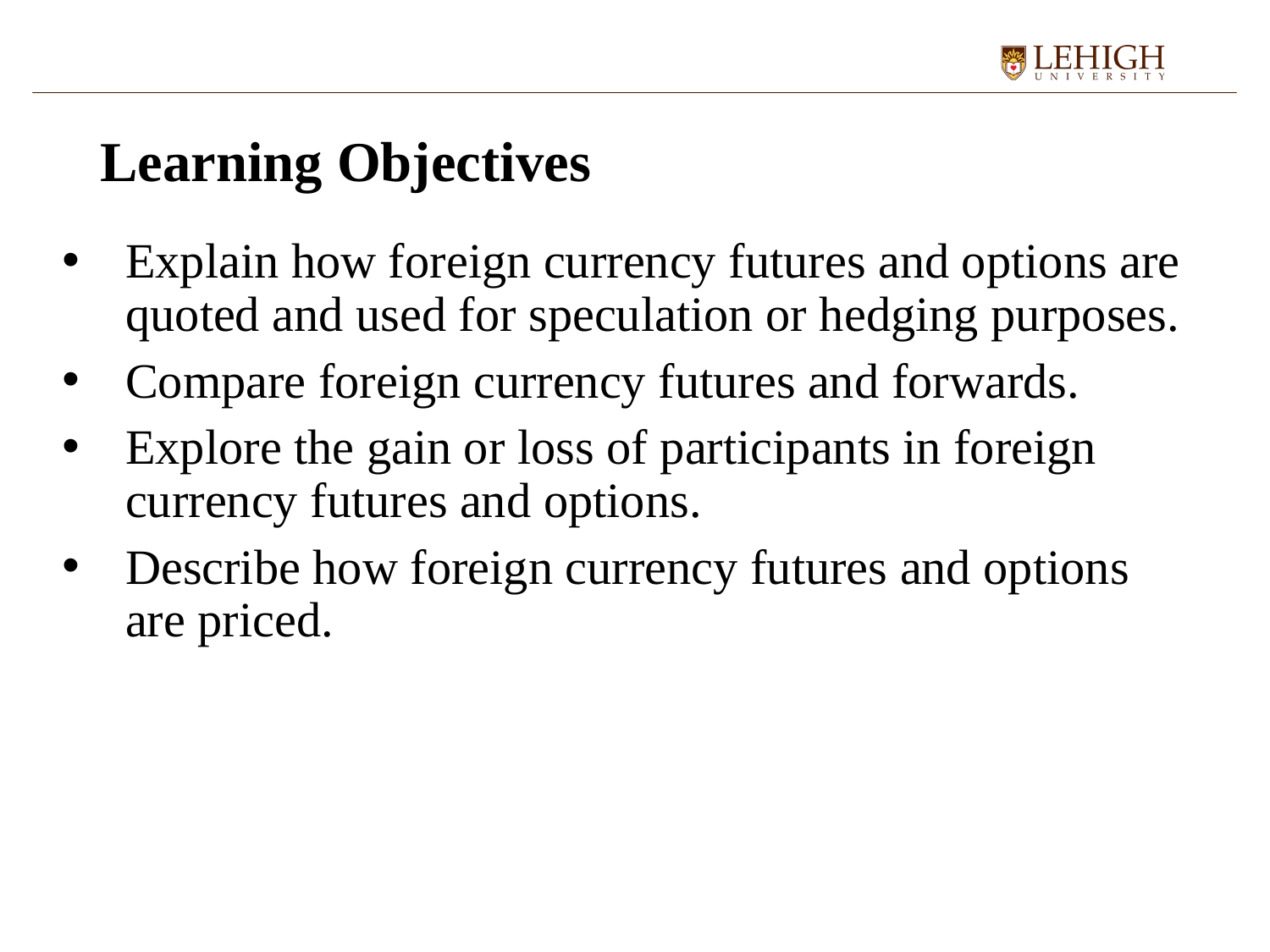

# Learning Objectives
Explain how foreign currency futures and options are quoted and used for speculation or hedging purposes.
Compare foreign currency futures and forwards.
Explore the gain or loss of participants in foreign currency futures and options.
Describe how foreign currency futures and options are priced.